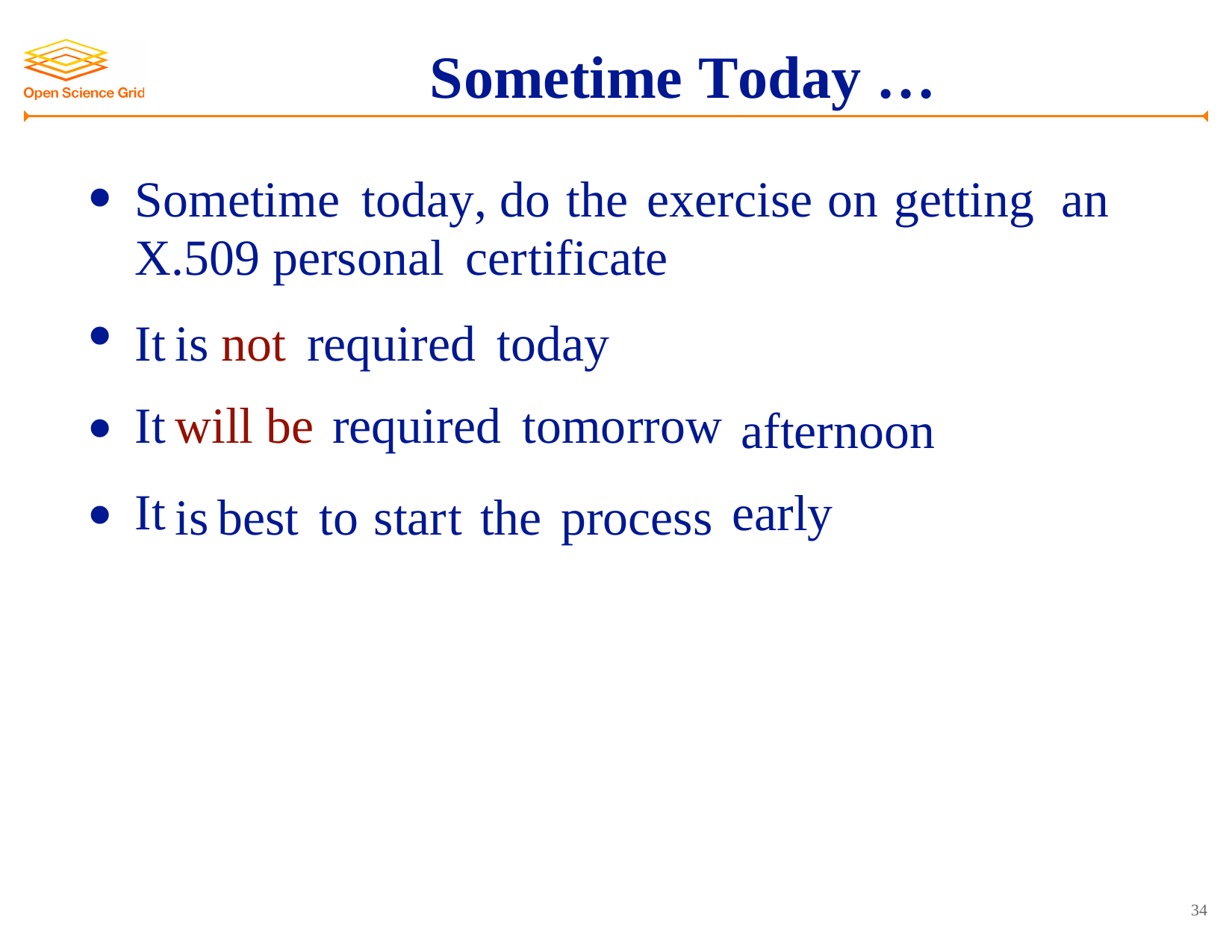

Sometime Today …

•
•
•
•
Sometime today, do the exercise on getting
X.509 personal certificate
an
is not required today
will be required tomorrow
It
It
It
afternoon
early
is
best
to
start
the
process
34